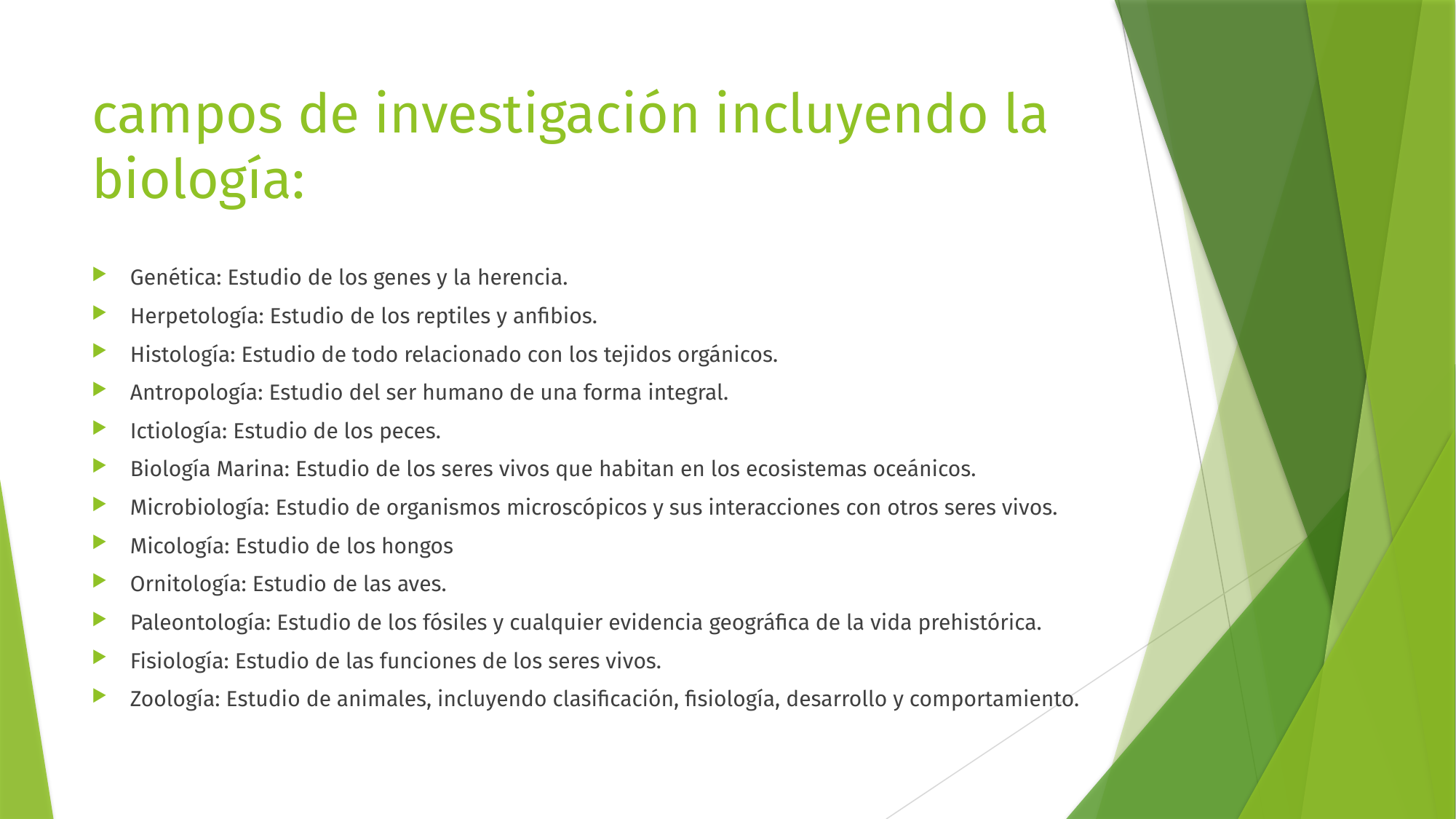

# campos de investigación incluyendo la biología:
Genética: Estudio de los genes y la herencia.
Herpetología: Estudio de los reptiles y anfibios.
Histología: Estudio de todo relacionado con los tejidos orgánicos.
Antropología: Estudio del ser humano de una forma integral.
Ictiología: Estudio de los peces.
Biología Marina: Estudio de los seres vivos que habitan en los ecosistemas oceánicos.
Microbiología: Estudio de organismos microscópicos y sus interacciones con otros seres vivos.
Micología: Estudio de los hongos
Ornitología: Estudio de las aves.
Paleontología: Estudio de los fósiles y cualquier evidencia geográfica de la vida prehistórica.
Fisiología: Estudio de las funciones de los seres vivos.
Zoología: Estudio de animales, incluyendo clasificación, fisiología, desarrollo y comportamiento.